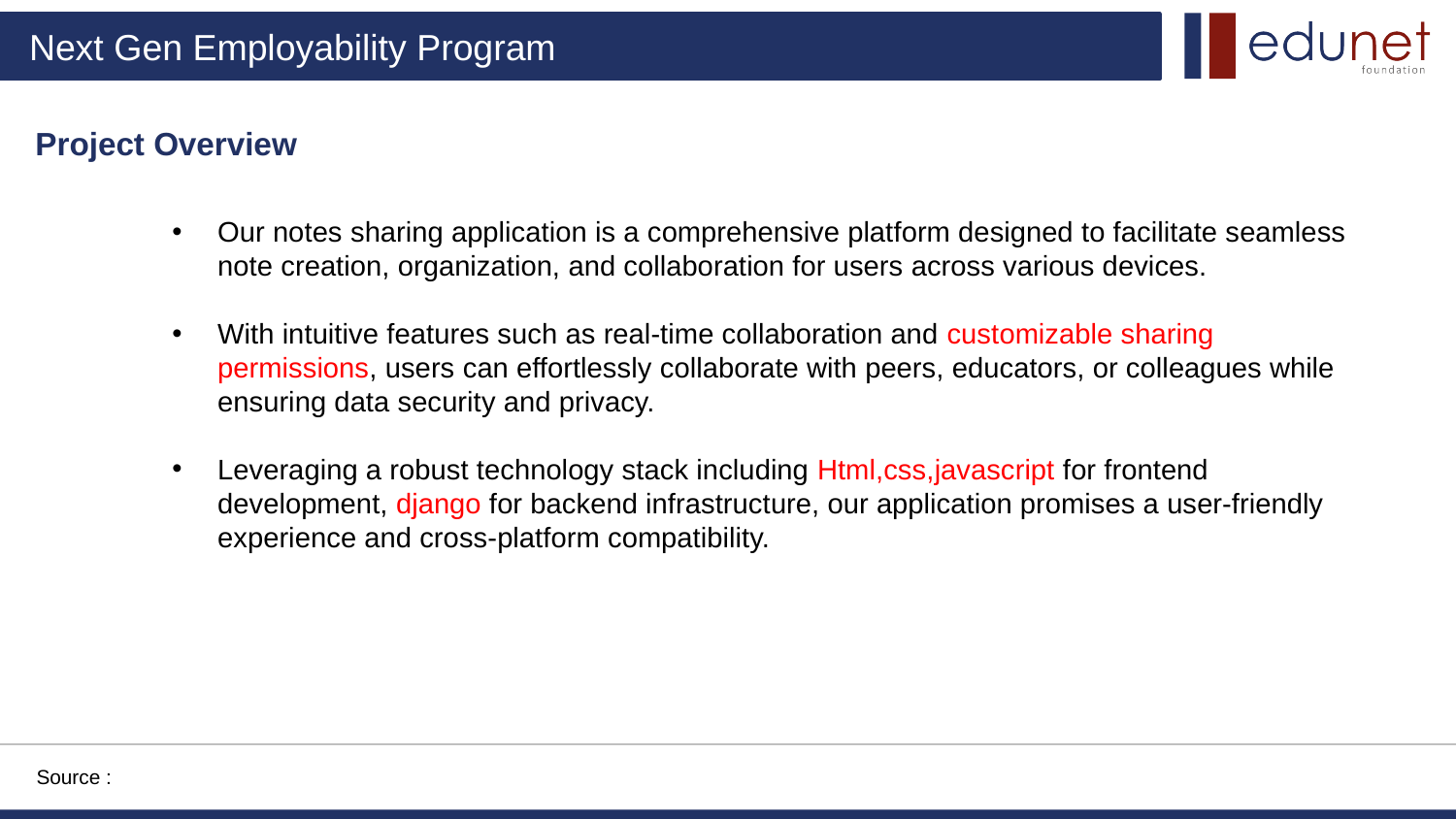

Project Overview
Our notes sharing application is a comprehensive platform designed to facilitate seamless note creation, organization, and collaboration for users across various devices.

With intuitive features such as real-time collaboration and customizable sharing permissions, users can effortlessly collaborate with peers, educators, or colleagues while ensuring data security and privacy.

Leveraging a robust technology stack including Html,css,javascript for frontend development, django for backend infrastructure, our application promises a user-friendly experience and cross-platform compatibility.

Source :